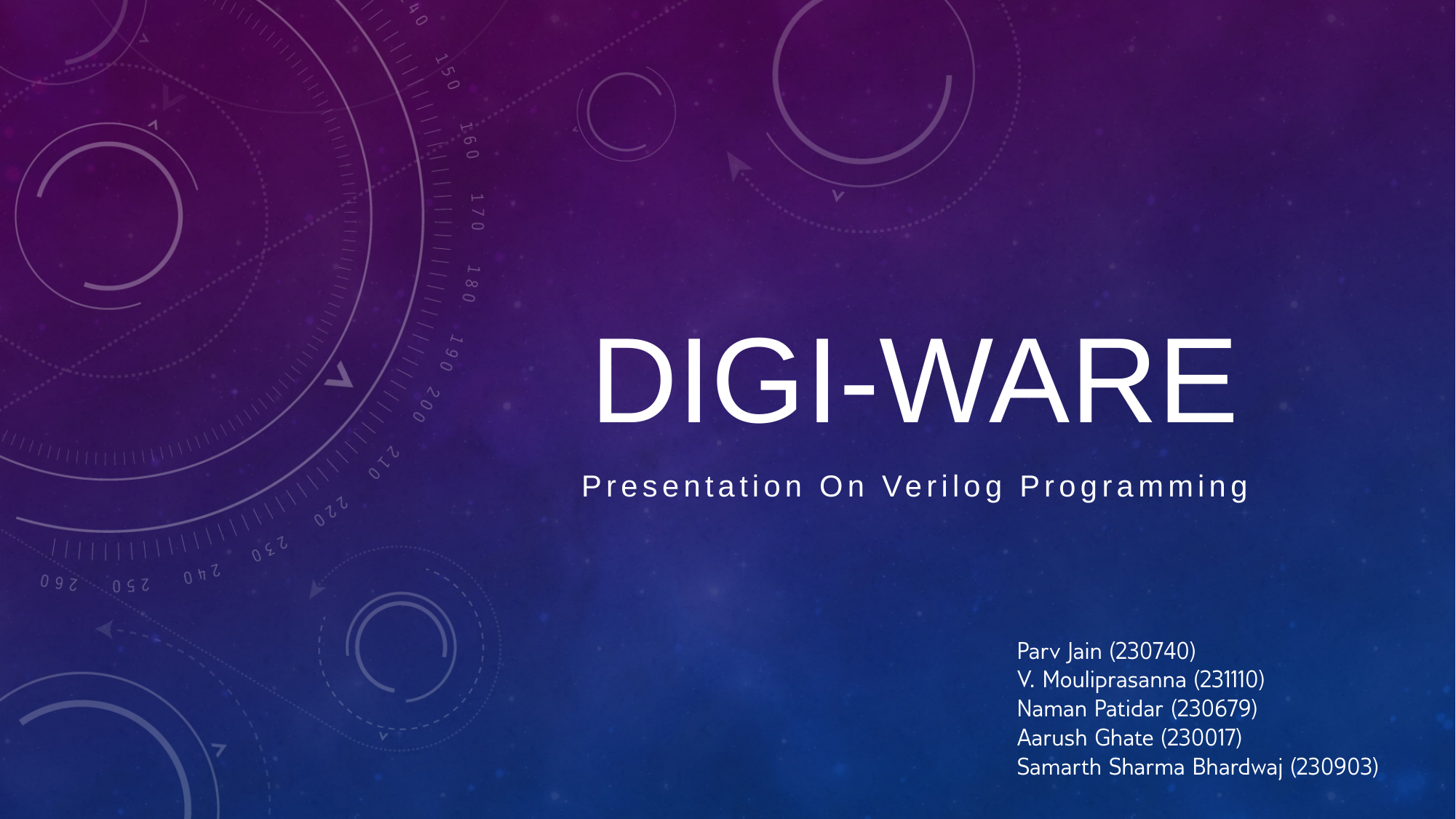

# DIGI-WARE
Presentation On Verilog Programming
Parv Jain (230740)
V. Mouliprasanna (231110)
Naman Patidar (230679)
Aarush Ghate (230017)
Samarth Sharma Bhardwaj (230903)